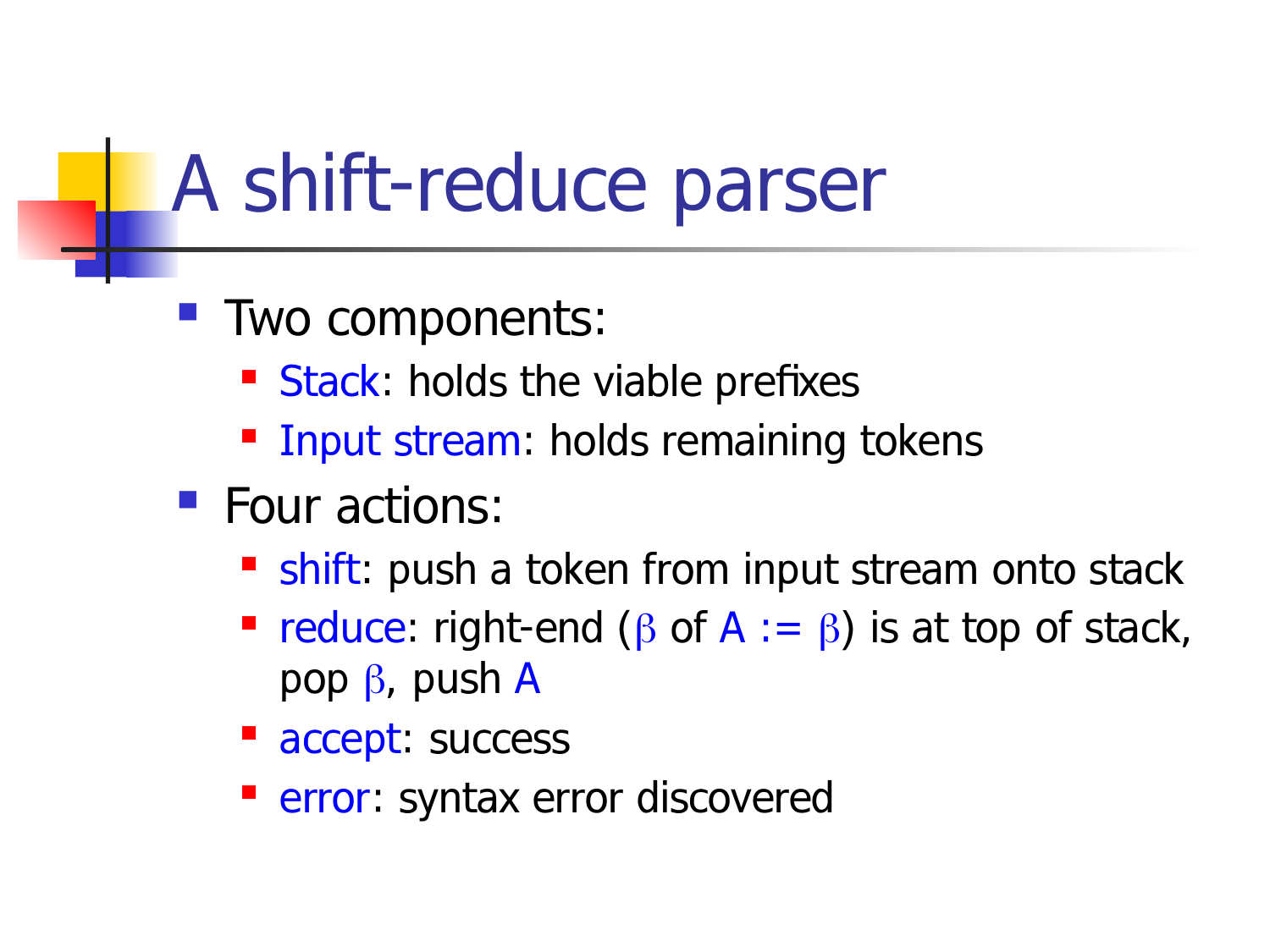

# A shift-reduce parser
Two components:
Stack: holds the viable prefixes
Input stream: holds remaining tokens
Four actions:
shift: push a token from input stream onto stack
reduce: right-end (β of A := β) is at top of stack, pop β, push A
accept: success
error: syntax error discovered